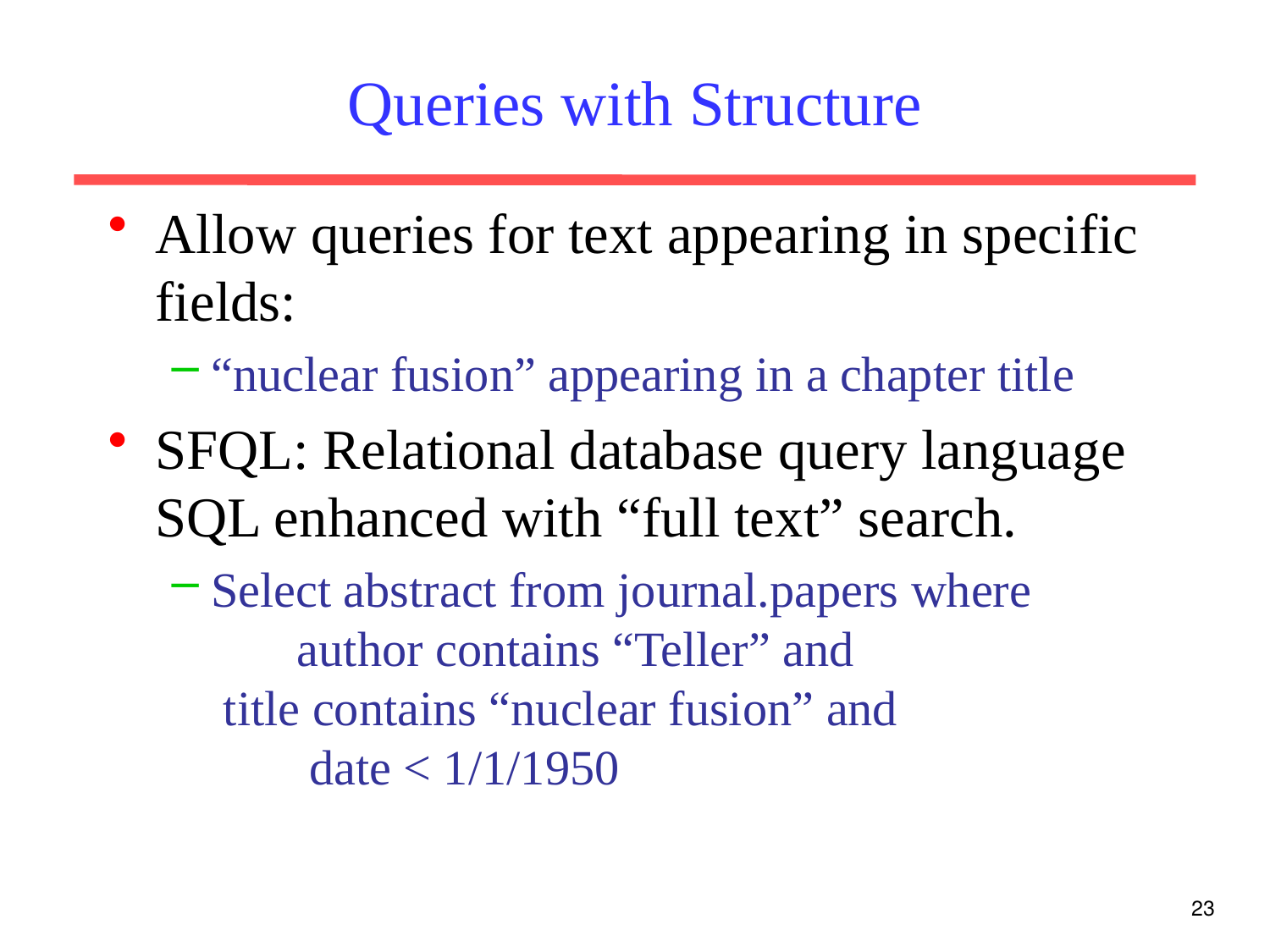

# Queries with Structure
Allow queries for text appearing in specific fields:
“nuclear fusion” appearing in a chapter title
SFQL: Relational database query language SQL enhanced with “full text” search.
Select abstract from journal.papers where                  author contains “Teller” and                           title contains “nuclear fusion” and                              date < 1/1/1950
23